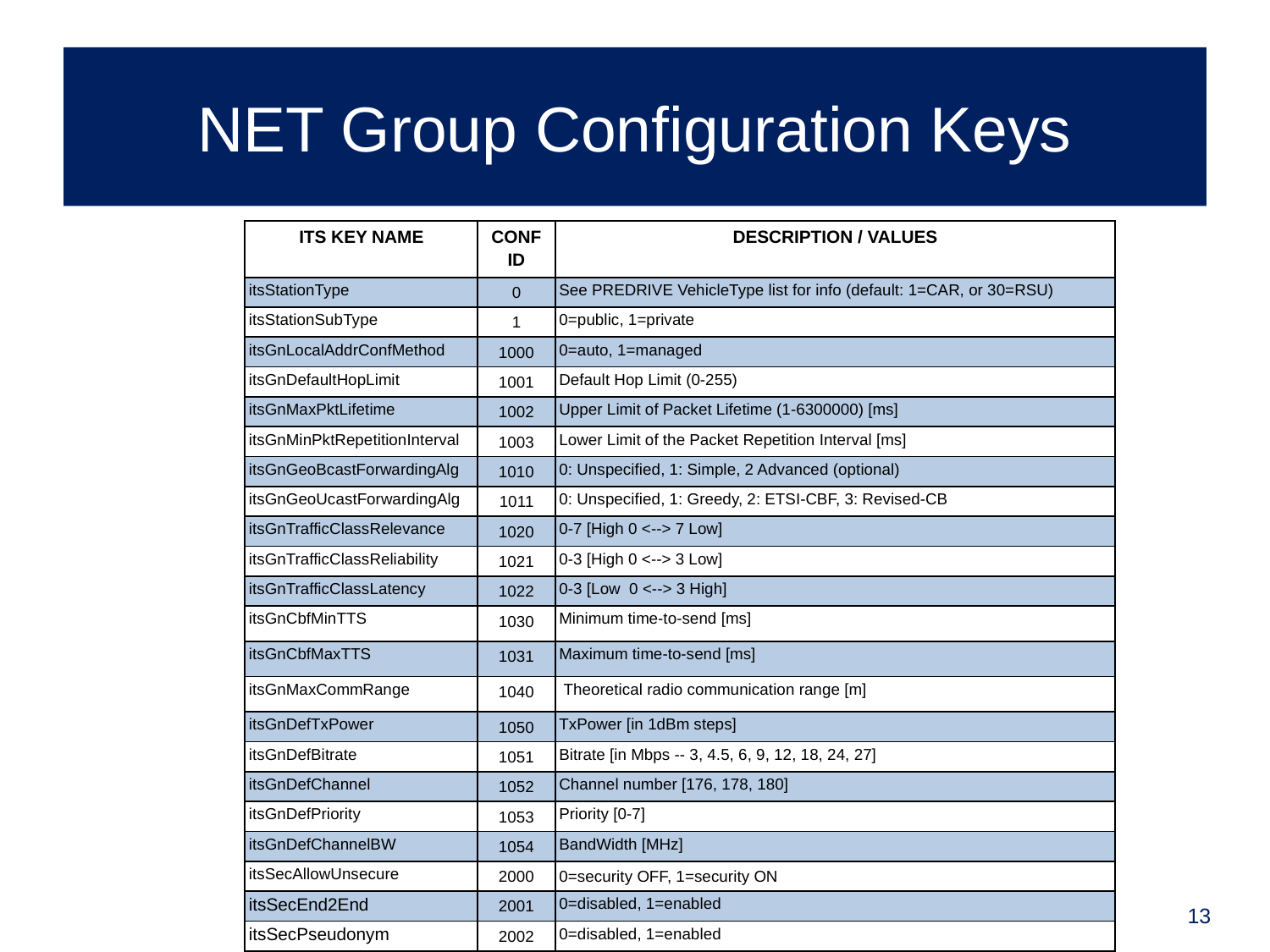

# NET Group Configuration Keys
| ITS KEY NAME | CONF ID | DESCRIPTION / VALUES |
| --- | --- | --- |
| itsStationType | 0 | See PREDRIVE VehicleType list for info (default: 1=CAR, or 30=RSU) |
| itsStationSubType | 1 | 0=public, 1=private |
| itsGnLocalAddrConfMethod | 1000 | 0=auto, 1=managed |
| itsGnDefaultHopLimit | 1001 | Default Hop Limit (0-255) |
| itsGnMaxPktLifetime | 1002 | Upper Limit of Packet Lifetime (1-6300000) [ms] |
| itsGnMinPktRepetitionInterval | 1003 | Lower Limit of the Packet Repetition Interval [ms] |
| itsGnGeoBcastForwardingAlg | 1010 | 0: Unspecified, 1: Simple, 2 Advanced (optional) |
| itsGnGeoUcastForwardingAlg | 1011 | 0: Unspecified, 1: Greedy, 2: ETSI-CBF, 3: Revised-CB |
| itsGnTrafficClassRelevance | 1020 | 0-7 [High 0 <--> 7 Low] |
| itsGnTrafficClassReliability | 1021 | 0-3 [High 0 <--> 3 Low] |
| itsGnTrafficClassLatency | 1022 | 0-3 [Low 0 <--> 3 High] |
| itsGnCbfMinTTS | 1030 | Minimum time-to-send [ms] |
| itsGnCbfMaxTTS | 1031 | Maximum time-to-send [ms] |
| itsGnMaxCommRange | 1040 | Theoretical radio communication range [m] |
| itsGnDefTxPower | 1050 | TxPower [in 1dBm steps] |
| itsGnDefBitrate | 1051 | Bitrate [in Mbps -- 3, 4.5, 6, 9, 12, 18, 24, 27] |
| itsGnDefChannel | 1052 | Channel number [176, 178, 180] |
| itsGnDefPriority | 1053 | Priority [0-7] |
| itsGnDefChannelBW | 1054 | BandWidth [MHz] |
| itsSecAllowUnsecure | 2000 | 0=security OFF, 1=security ON |
| itsSecEnd2End | 2001 | 0=disabled, 1=enabled |
| itsSecPseudonym | 2002 | 0=disabled, 1=enabled |